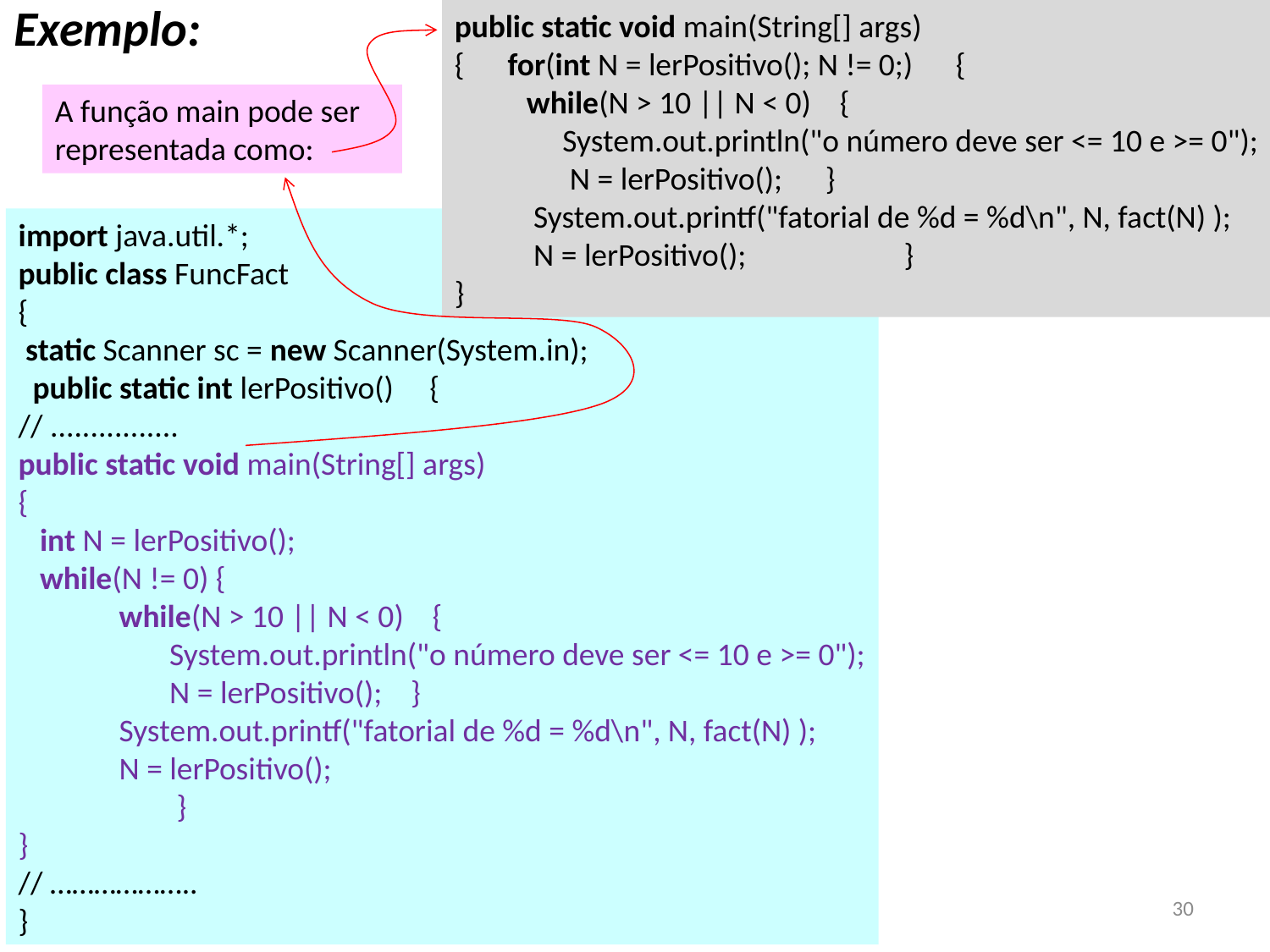

public static void main(String[] args)
{      for(int N = lerPositivo(); N != 0;)      {
          while(N > 10 || N < 0)    {
               System.out.println("o número deve ser <= 10 e >= 0");
                N = lerPositivo();      }
           System.out.printf("fatorial de %d = %d\n", N, fact(N) );
           N = lerPositivo();                      }
}
Exemplo:

A função main pode ser representada como:

import java.util.*;
public class FuncFact
{
 static Scanner sc = new Scanner(System.in);
  public static int lerPositivo()     {
// ................
public static void main(String[] args)
{
   int N = lerPositivo();
   while(N != 0) {
              while(N > 10 || N < 0)    {
                     System.out.println("o número deve ser <= 10 e >= 0");
                     N = lerPositivo();    }
              System.out.printf("fatorial de %d = %d\n", N, fact(N) );
              N = lerPositivo();
                      }
}
// ………………..
}
Valeri Skliarov                                                                      2019/2020
30